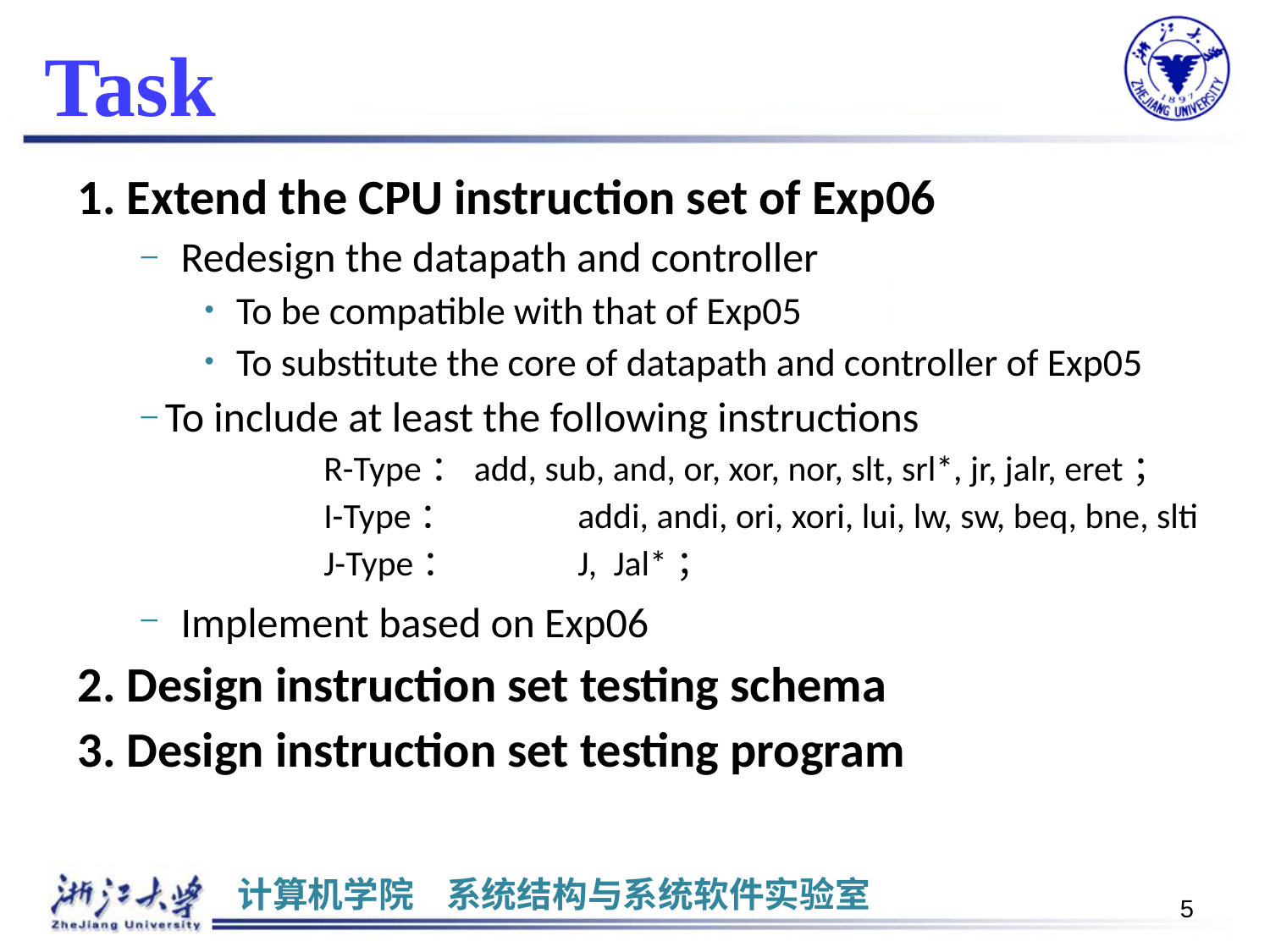

# Task
1. Extend the CPU instruction set of Exp06
Redesign the datapath and controller
To be compatible with that of Exp05
To substitute the core of datapath and controller of Exp05
To include at least the following instructions
	R-Type：add, sub, and, or, xor, nor, slt, srl*, jr, jalr, eret；
	I-Type：	addi, andi, ori, xori, lui, lw, sw, beq, bne, slti
	J-Type：	J,  Jal*；
Implement based on Exp06
2. Design instruction set testing schema
3. Design instruction set testing program
5